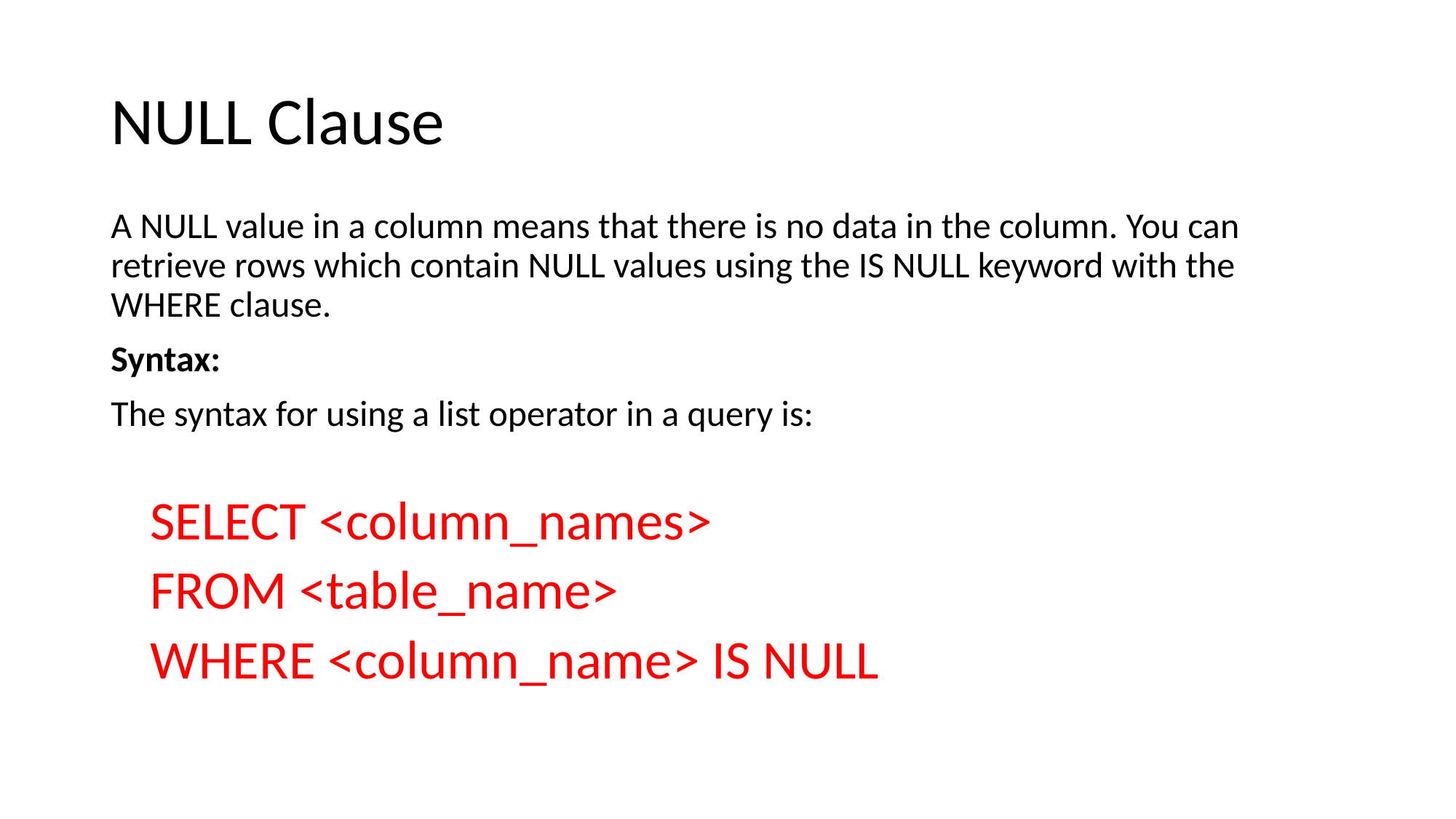

# NULL Clause
A NULL value in a column means that there is no data in the column. You can retrieve rows which contain NULL values using the IS NULL keyword with the WHERE clause.
Syntax:
The syntax for using a list operator in a query is:

SELECT <column_names>
FROM <table_name>
WHERE <column_name> IS NULL